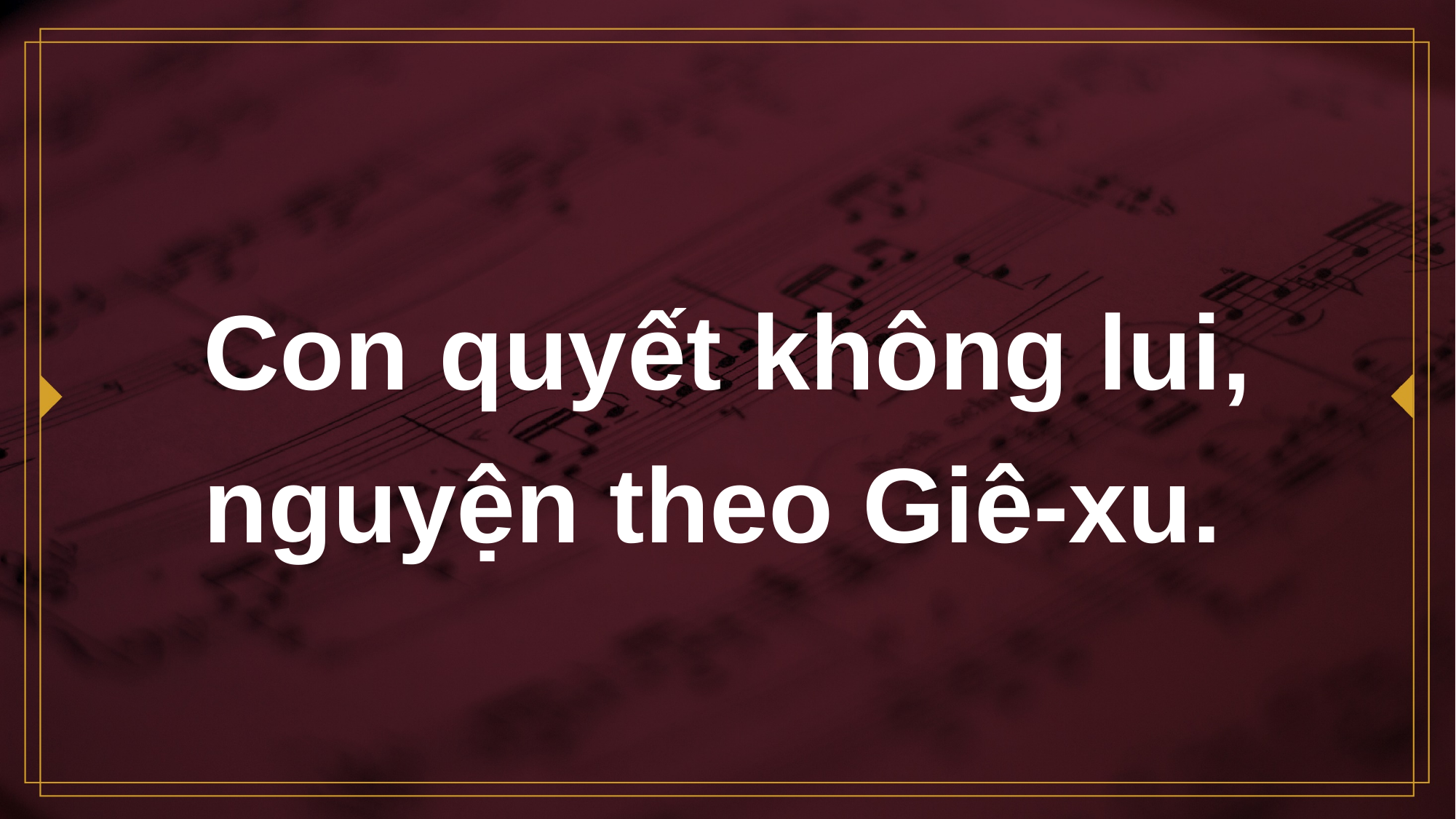

# Con quyết không lui, nguyện theo Giê-xu.